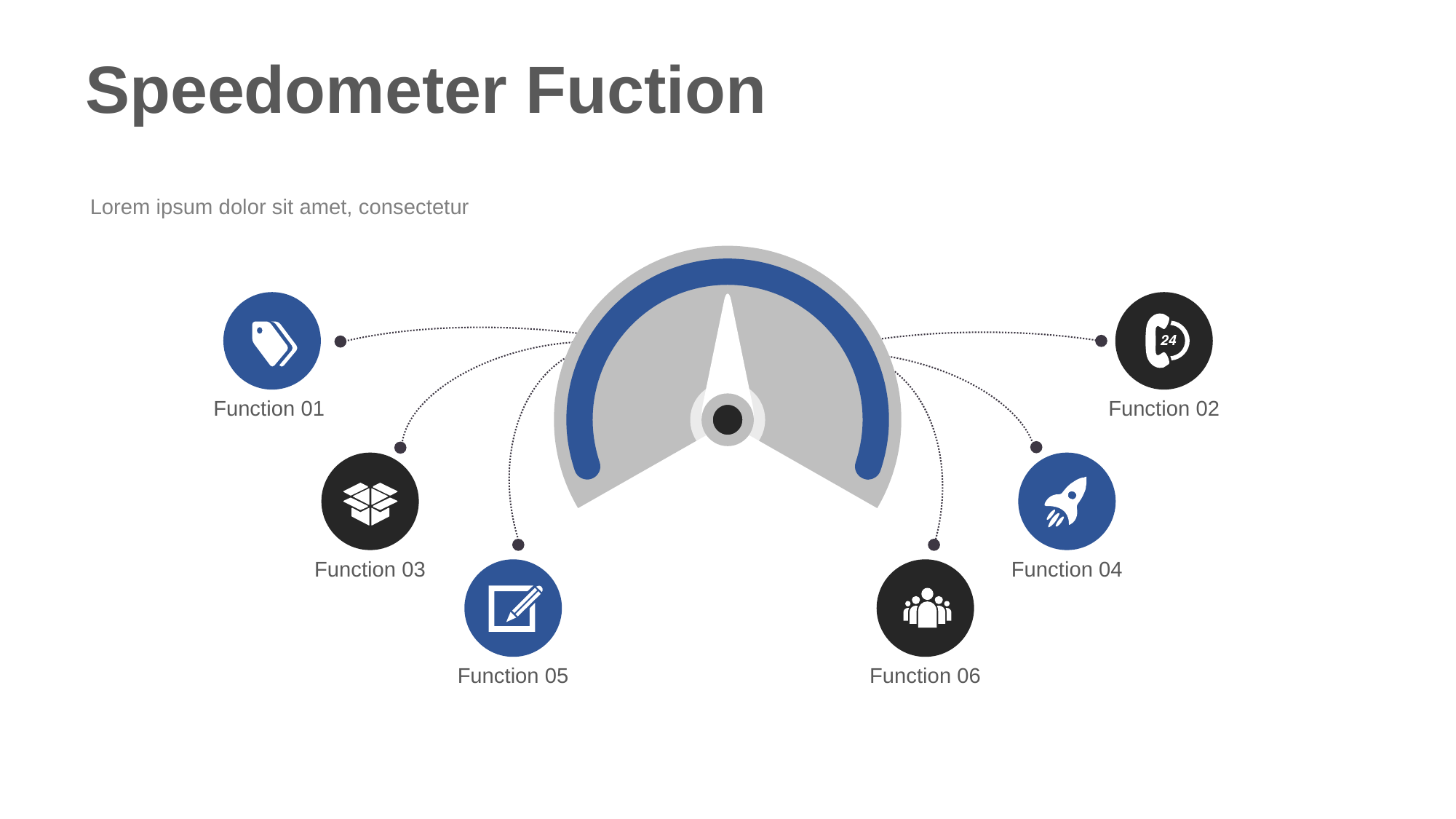

Speedometer Fuction
Lorem ipsum dolor sit amet, consectetur

Function 01
Function 02

Function 03
Function 04

Function 05
Function 06